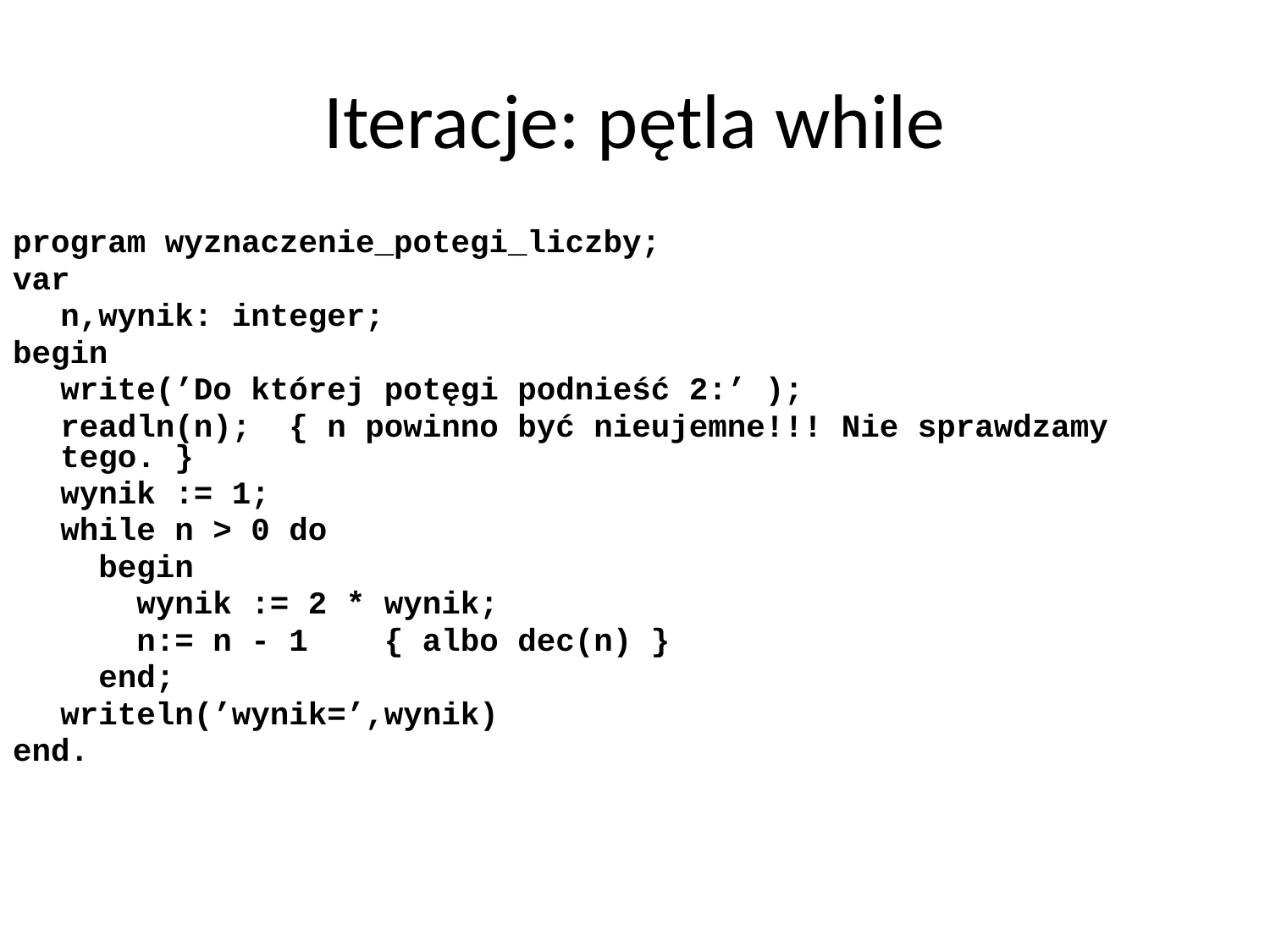

# Iteracje: pętla while
program wyznaczenie_potegi_liczby;
var
	n,wynik: integer;
begin
	write(’Do której potęgi podnieść 2:’ );
	readln(n);  { n powinno być nieujemne!!! Nie sprawdzamy tego. }
	wynik := 1;
	while n > 0 do
	  begin
	    wynik := 2 * wynik;
	    n:= n - 1    { albo dec(n) }
	  end;
	writeln(’wynik=’,wynik)
end.